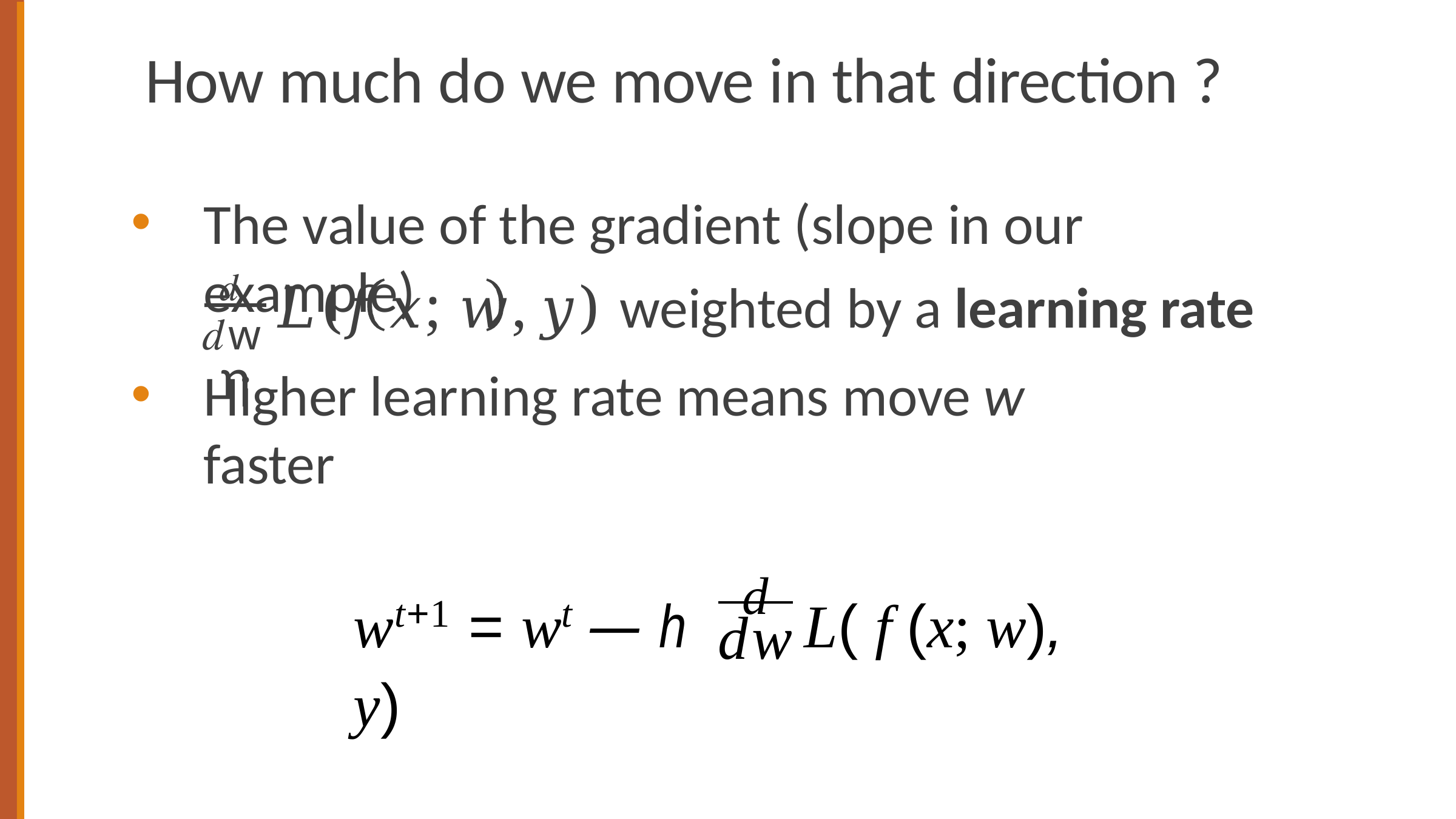

# How much do we move in that direction ?
The value of the gradient (slope in our example)
𝑑	𝐿(𝑓	𝑥; 𝑤	, 𝑦) weighted by a learning rate η

𝑑w
Higher learning rate means move w faster
wt+1 = wt — h	d	L( f (x; w), y)
dw